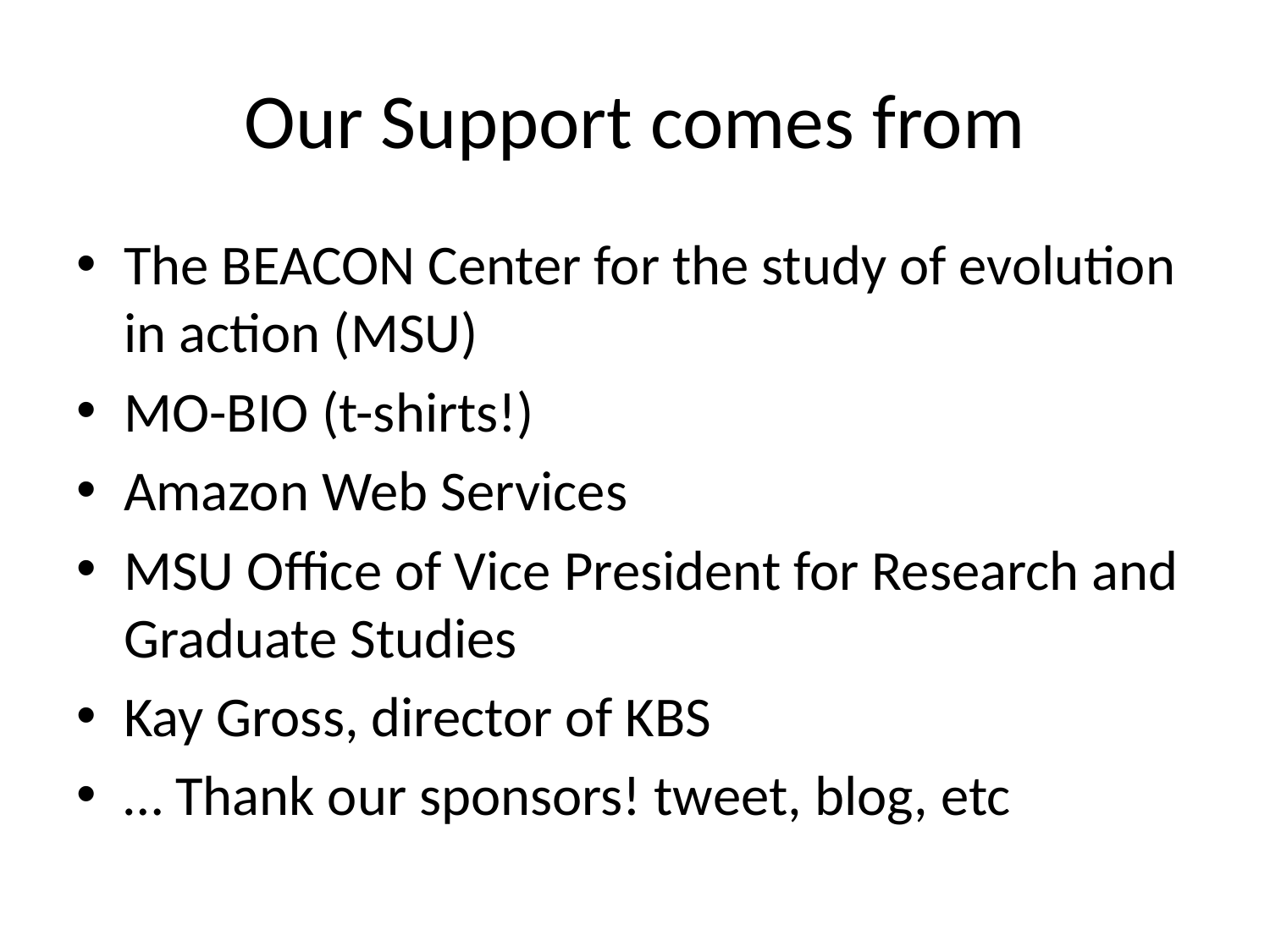

# Our Support comes from
The BEACON Center for the study of evolution in action (MSU)
MO-BIO (t-shirts!)
Amazon Web Services
MSU Office of Vice President for Research and Graduate Studies
Kay Gross, director of KBS
… Thank our sponsors! tweet, blog, etc